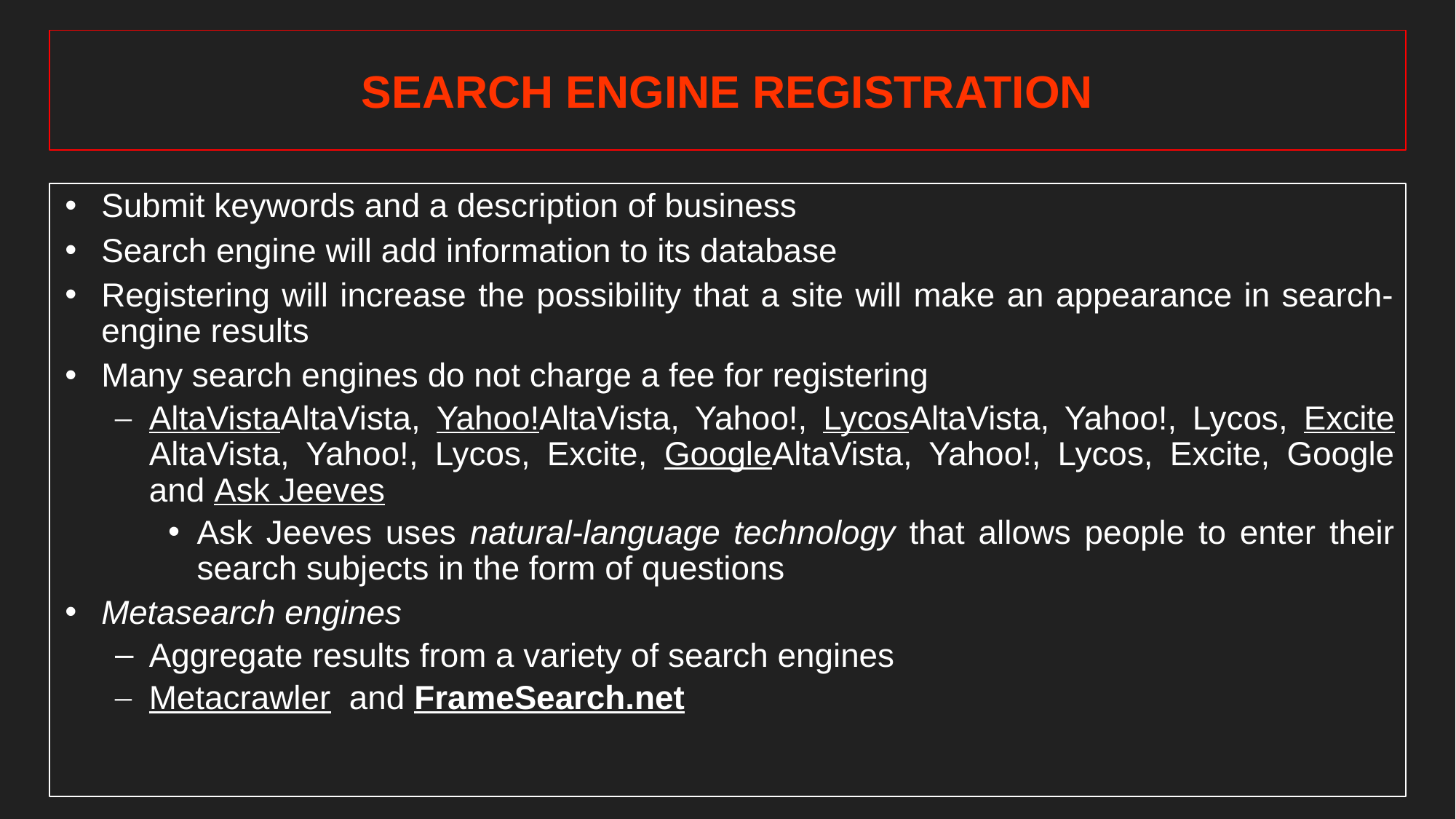

# SEARCH ENGINE REGISTRATION
Submit keywords and a description of business
Search engine will add information to its database
Registering will increase the possibility that a site will make an appearance in search-engine results
Many search engines do not charge a fee for registering
AltaVistaAltaVista, Yahoo!AltaVista, Yahoo!, LycosAltaVista, Yahoo!, Lycos, ExciteAltaVista, Yahoo!, Lycos, Excite, GoogleAltaVista, Yahoo!, Lycos, Excite, Google and Ask Jeeves
Ask Jeeves uses natural-language technology that allows people to enter their search subjects in the form of questions
Metasearch engines
Aggregate results from a variety of search engines
Metacrawler  and FrameSearch.net